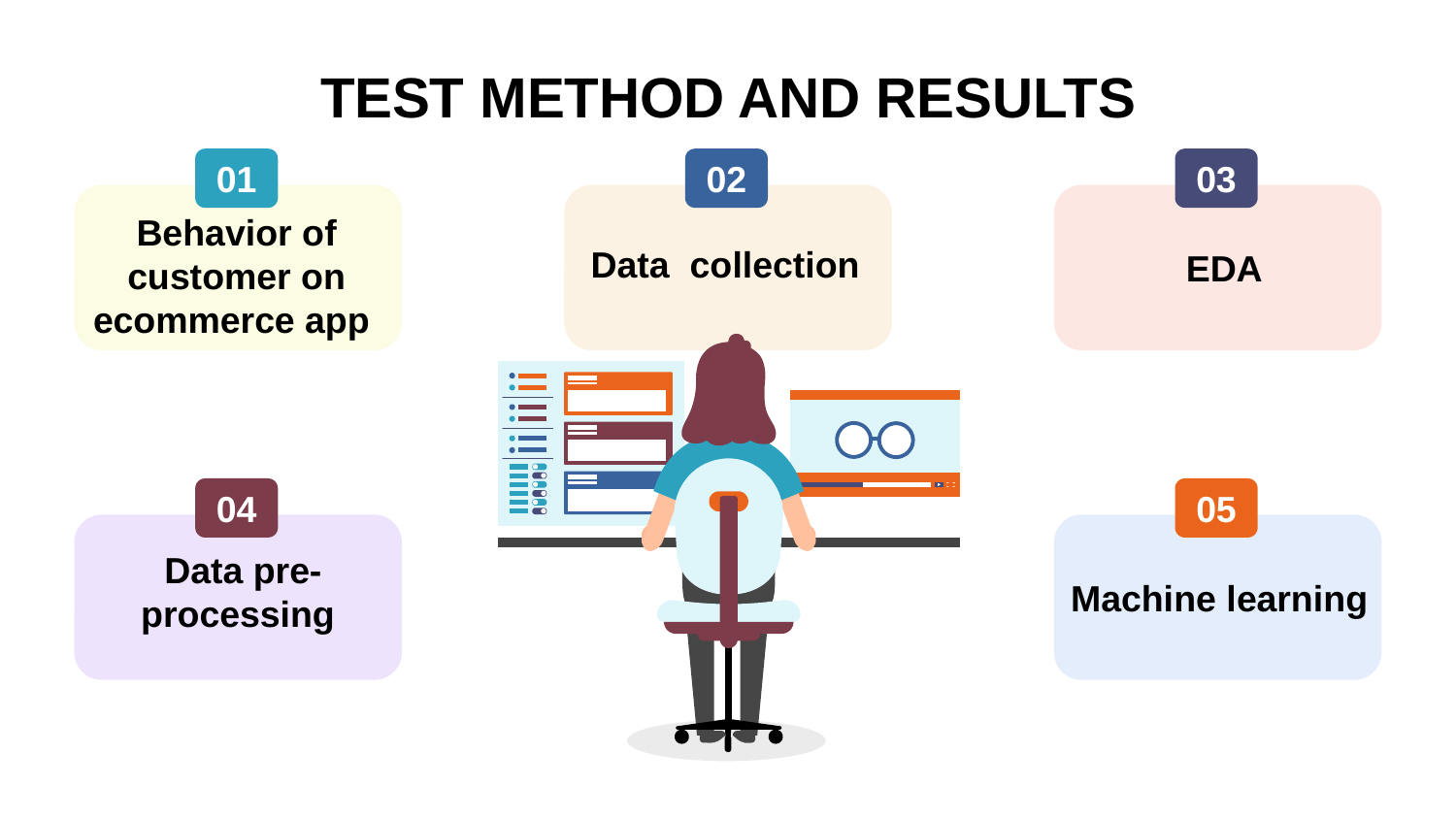

# TEST METHOD AND RESULTS
01
Behavior of customer on ecommerce app

02
Data  collection
03
EDA

04
 Data pre-processing
05
Machine learning